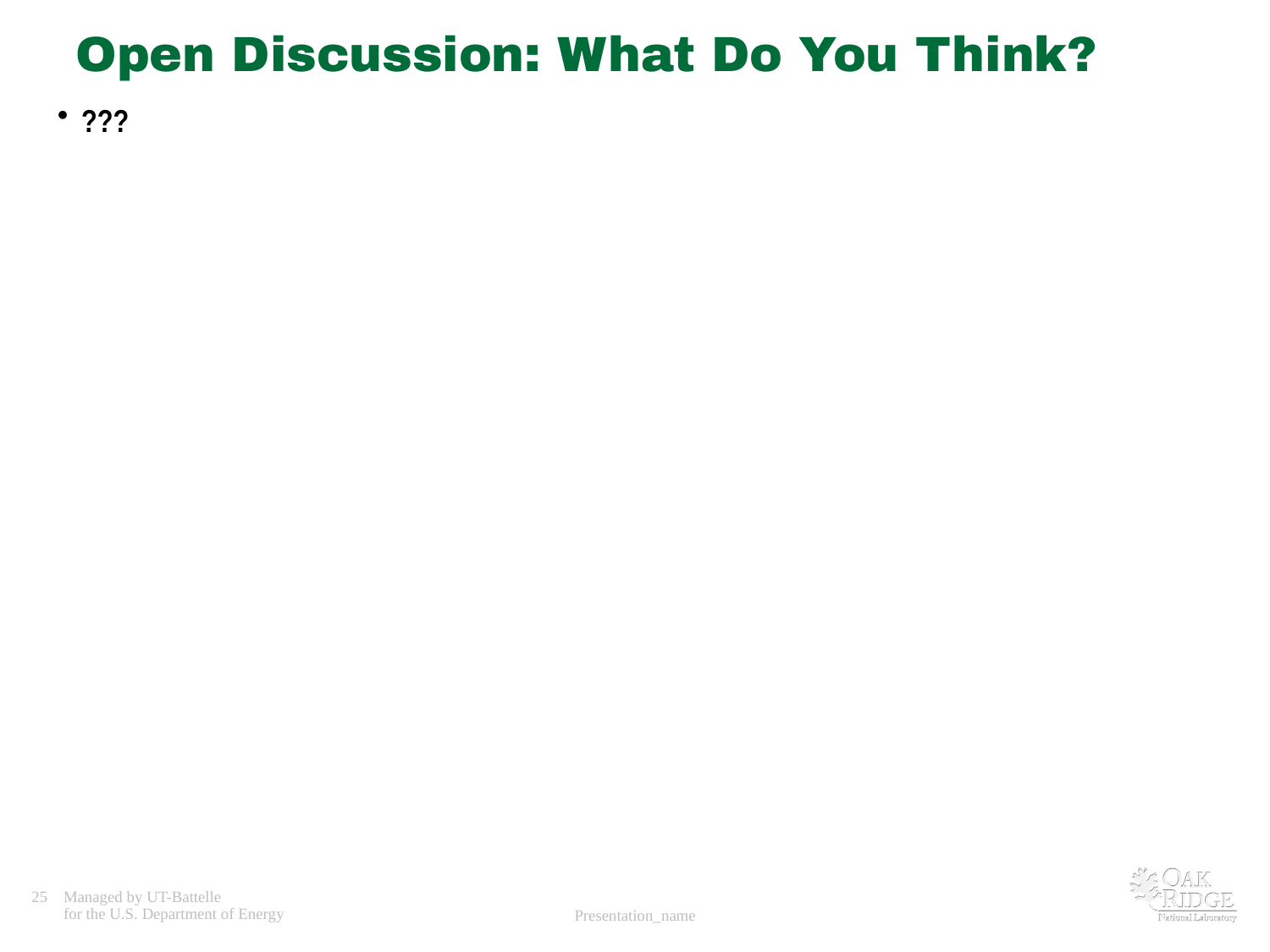

# Open Discussion: What Do You Think?
???